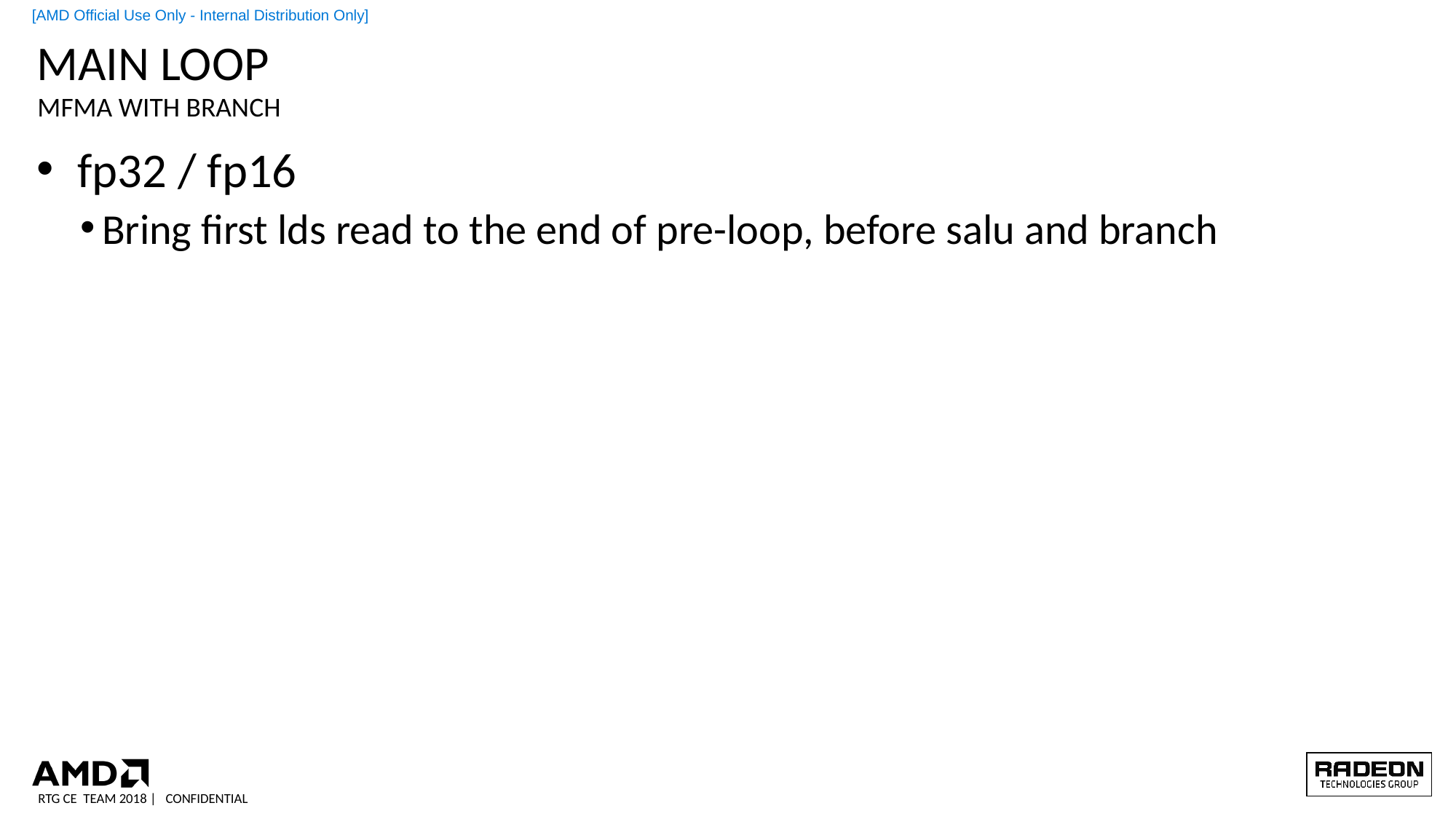

# Main loop
MFMA with branch
fp32 / fp16
Bring first lds read to the end of pre-loop, before salu and branch